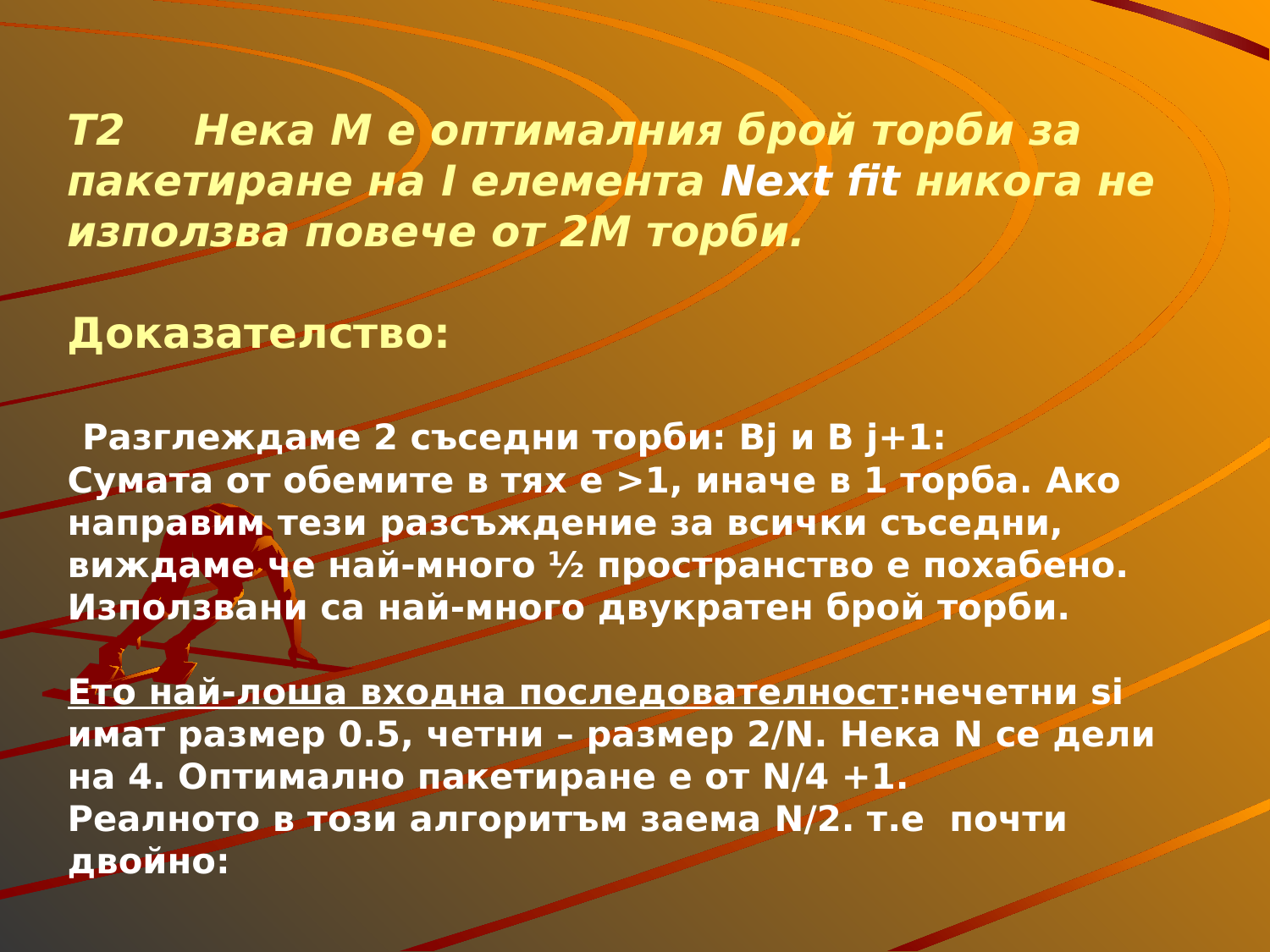

Т2	Нека М е оптималния брой торби за пакетиране на I елемента Next fit никога не използва повече от 2М торби.
Доказателство:

 Разглеждаме 2 съседни торби: Bj и B j+1:
Сумата от обемите в тях е >1, иначе в 1 торба. Aко направим тези разсъждение за всички съседни,  виждаме че най-много ½ пространство е похабено. Използвани са най-много двукратен брой торби.
Ето най-лоша входна последователност:нечетни si имат размер 0.5, четни – размер 2/N. Нека N се дели на 4. Оптимално пакетиране е от N/4 +1.
Реалното в този алгоритъм заема N/2. т.e  почти двойно: